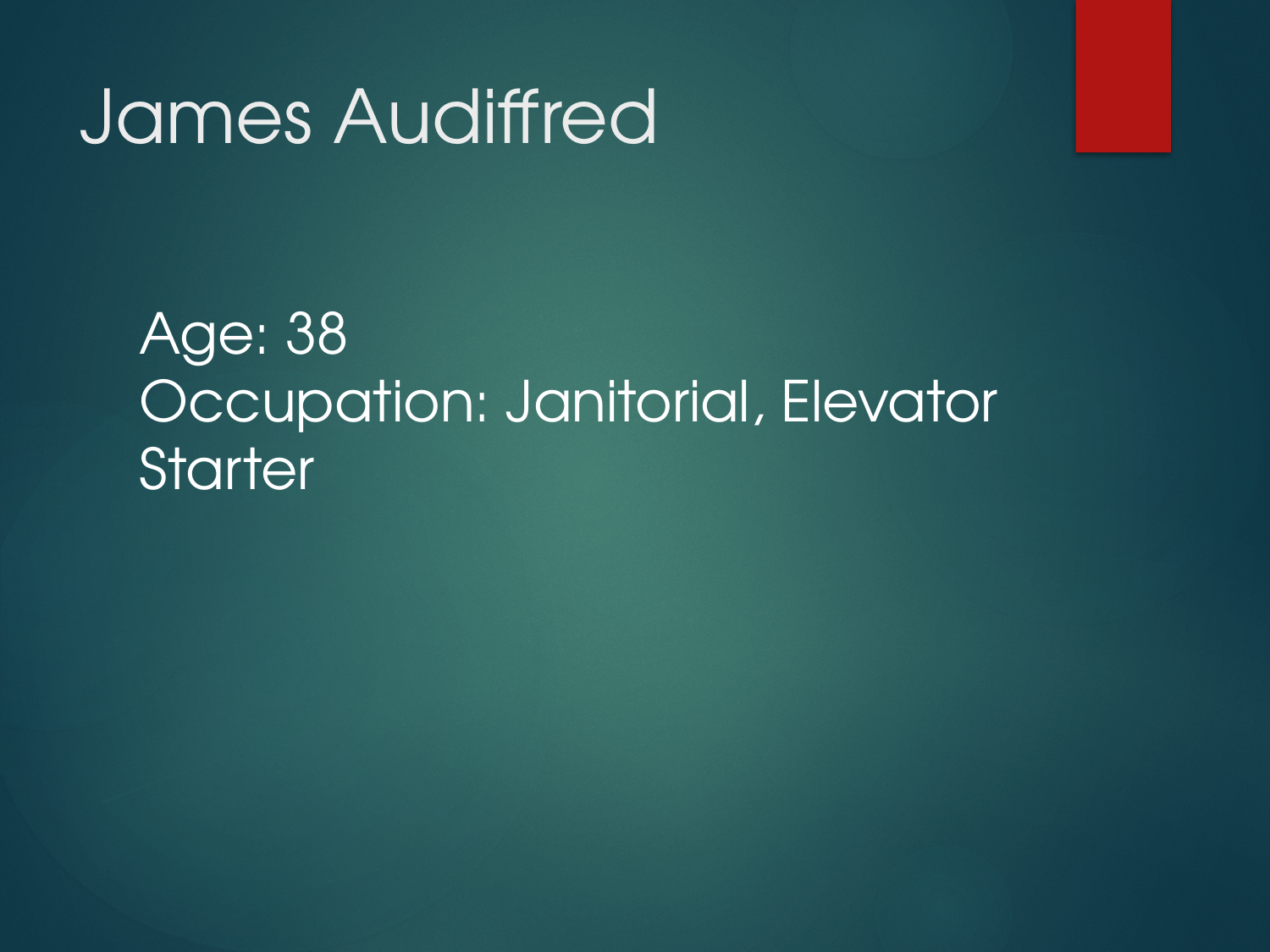

# James Audiffred

Age: 38
Occupation: Janitorial, Elevator Starter